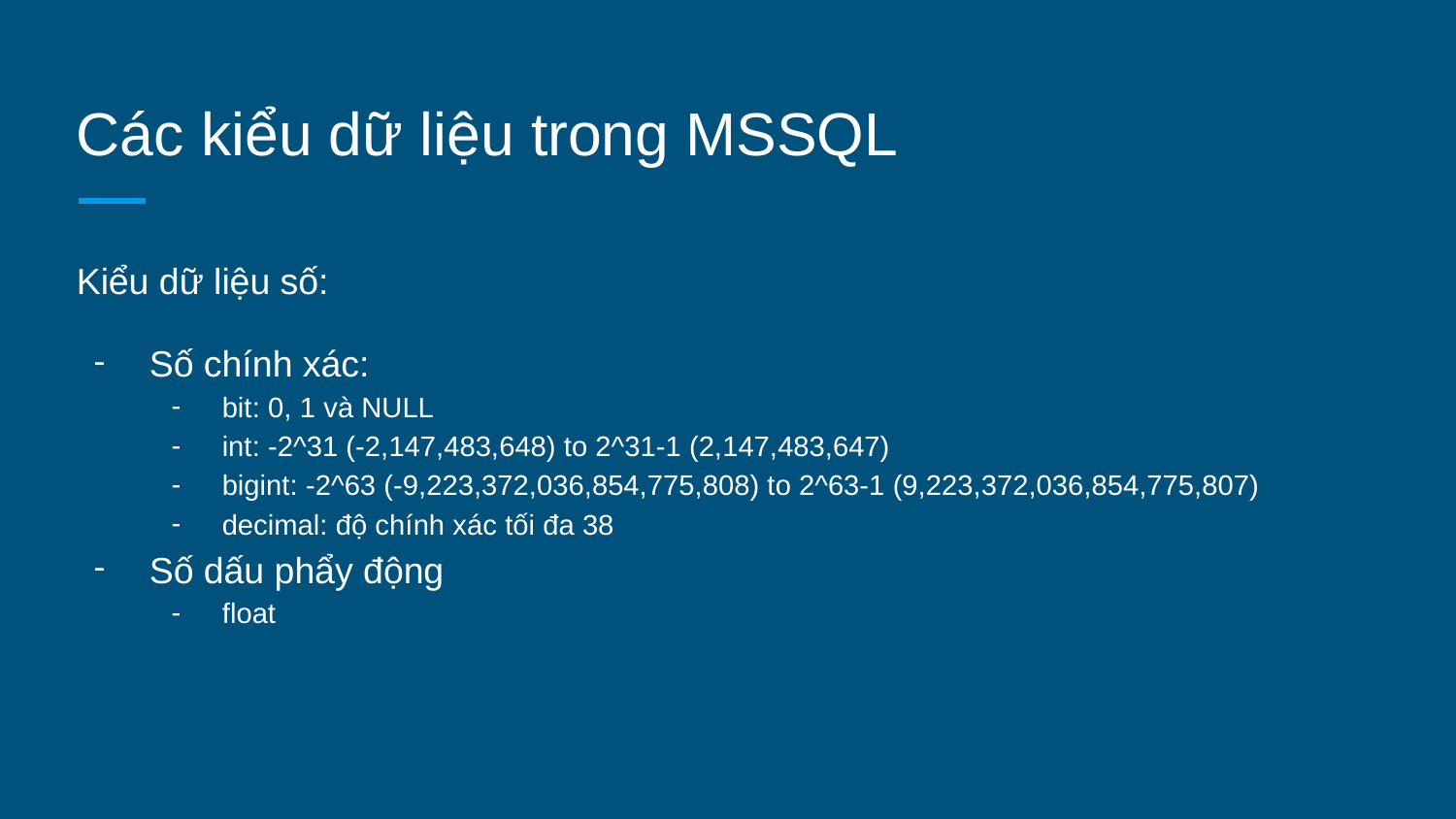

# Các kiểu dữ liệu trong MSSQL
Kiểu dữ liệu số:
Số chính xác:
bit: 0, 1 và NULL
int: -2^31 (-2,147,483,648) to 2^31-1 (2,147,483,647)
bigint: -2^63 (-9,223,372,036,854,775,808) to 2^63-1 (9,223,372,036,854,775,807)
decimal: độ chính xác tối đa 38
Số dấu phẩy động
float